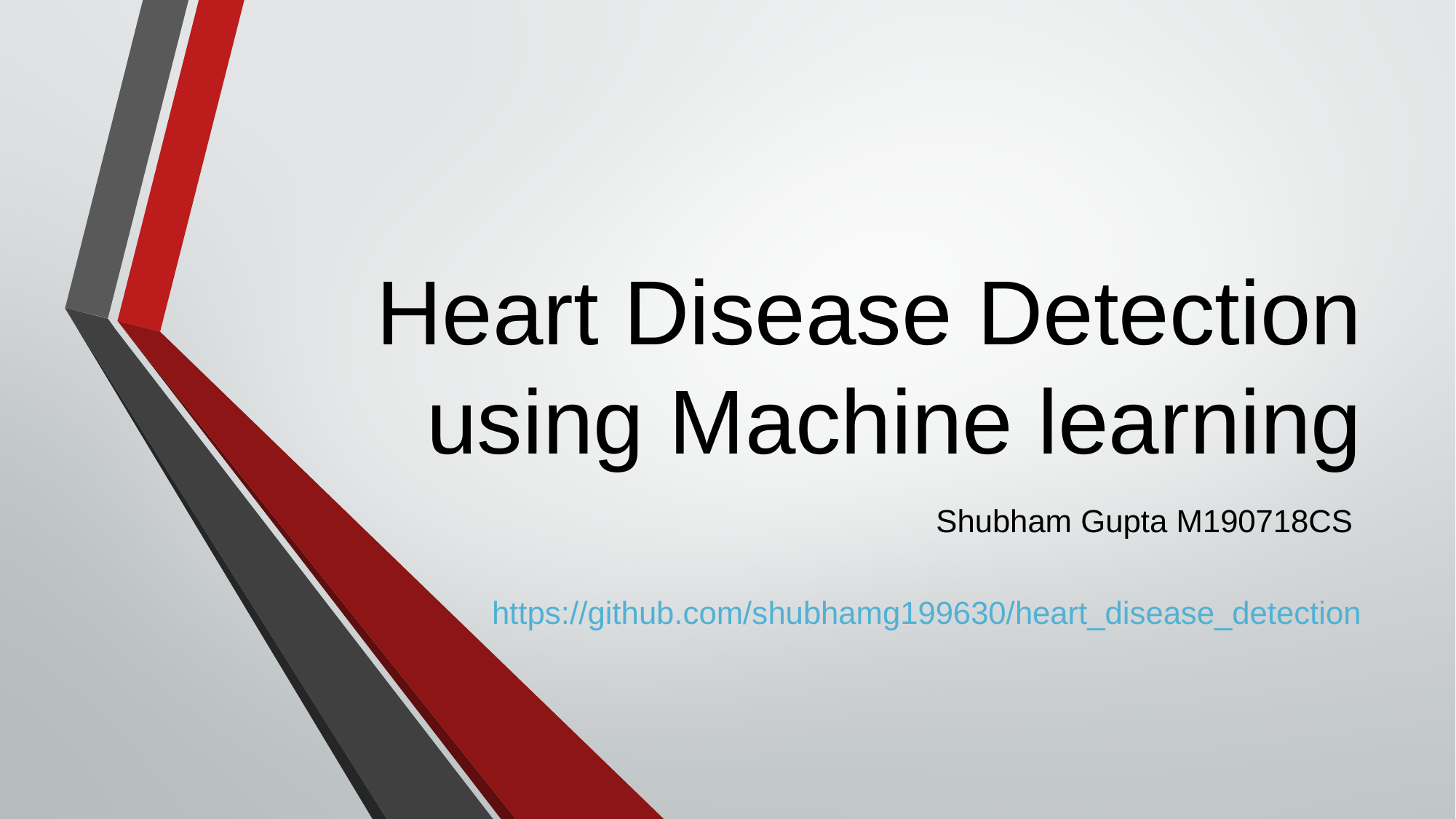

# Heart Disease Detection using Machine learning
Shubham Gupta M190718CS
https://github.com/shubhamg199630/heart_disease_detection